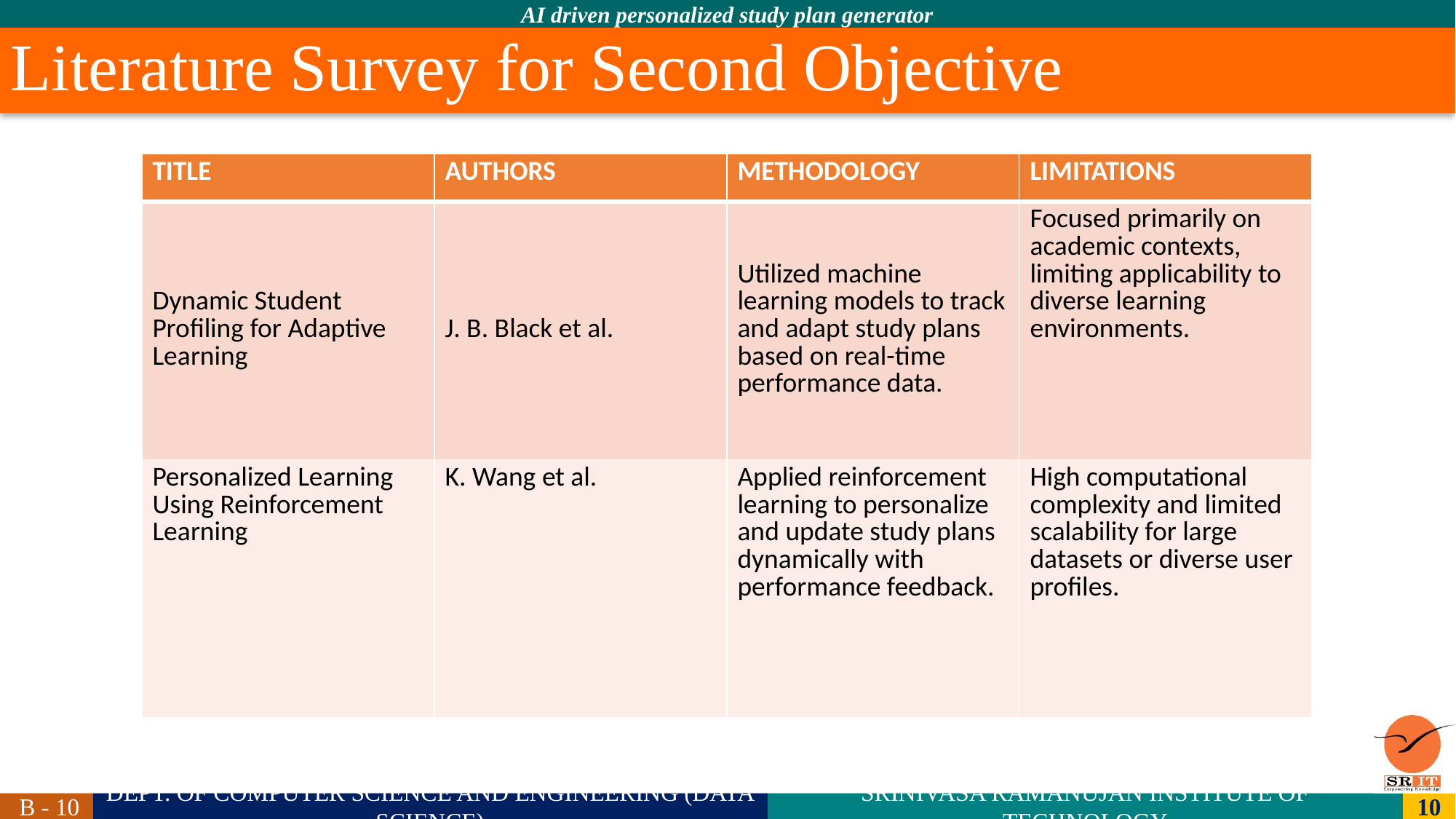

# Literature Survey for Second Objective
| TITLE | AUTHORS | METHODOLOGY | LIMITATIONS |
| --- | --- | --- | --- |
| Dynamic Student Profiling for Adaptive Learning | J. B. Black et al. | Utilized machine learning models to track and adapt study plans based on real-time performance data. | Focused primarily on academic contexts, limiting applicability to diverse learning environments. |
| Personalized Learning Using Reinforcement Learning | K. Wang et al. | Applied reinforcement learning to personalize and update study plans dynamically with performance feedback. | High computational complexity and limited scalability for large datasets or diverse user profiles. |